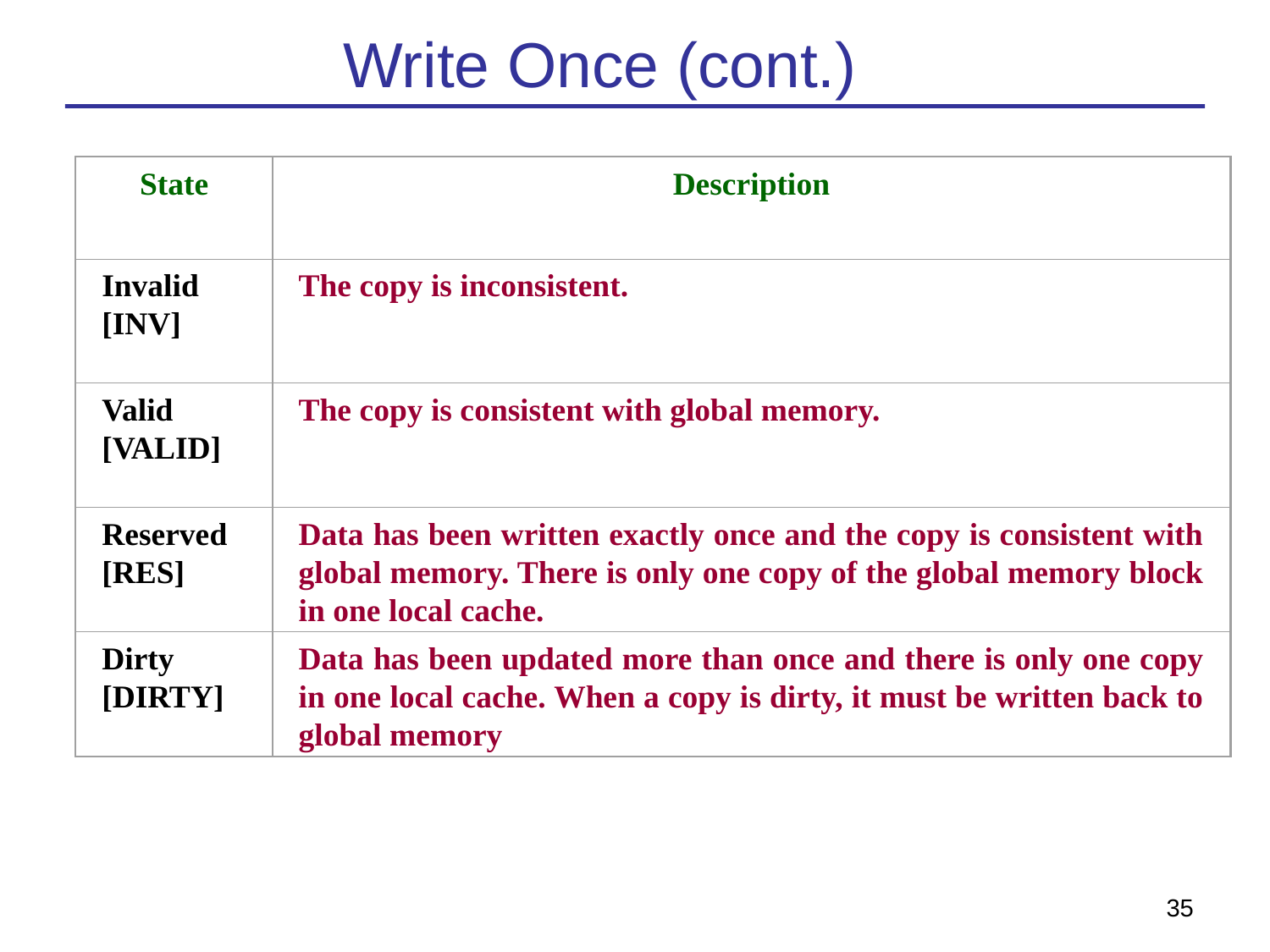

# Write Once (cont.)

State

Description

Invalid
[INV]

The copy is inconsistent.

Valid
[VALID]

The copy is consistent with global memory.

Reserved
[RES]

Data has been written exactly once and the copy is consistent with global memory. There is only one copy of the global memory block in one local cache.

Dirty
[DIRTY]

Data has been updated more than once and there is only one copy in one local cache. When a copy is dirty, it must be written back to global memory

35